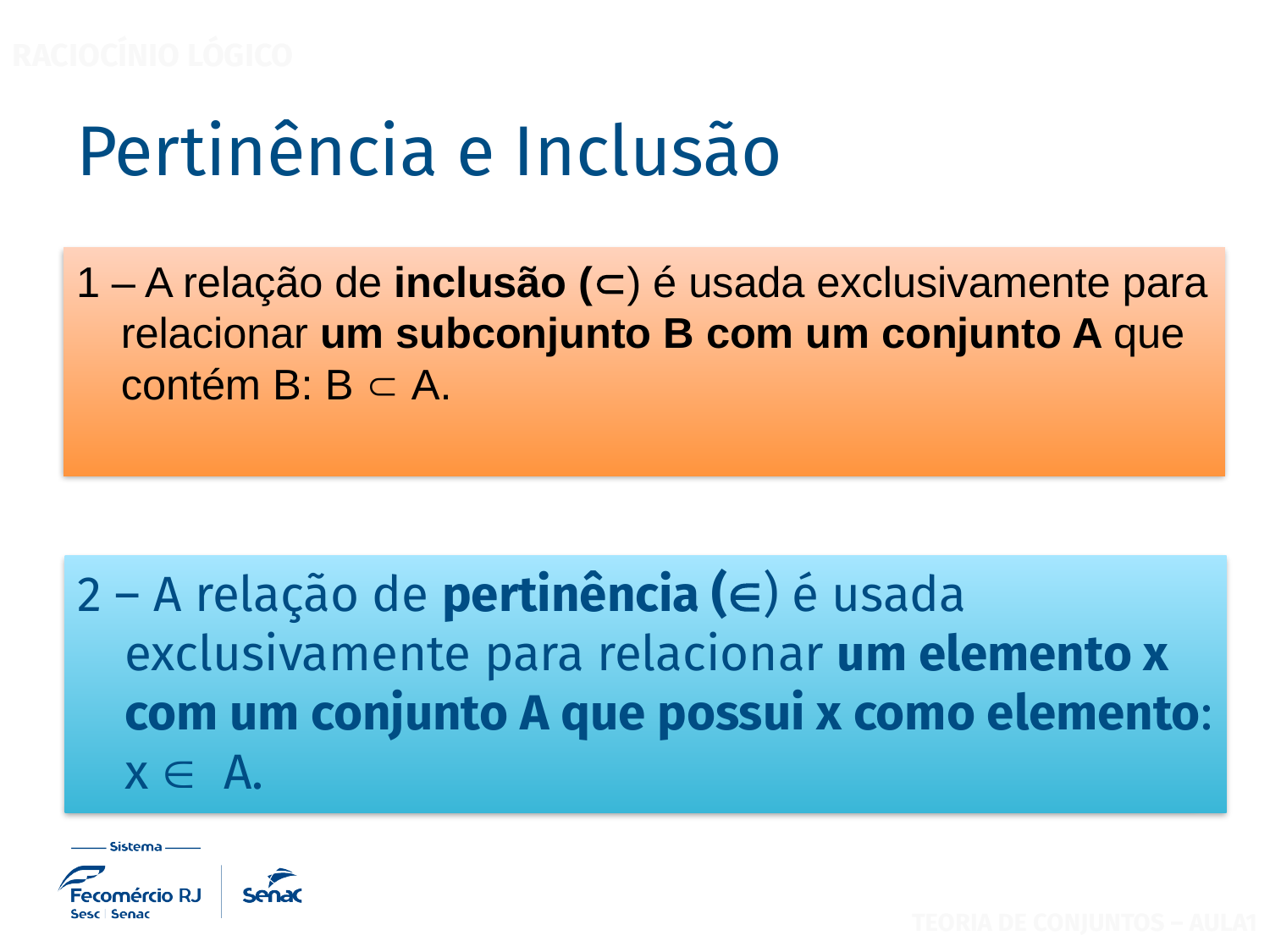

# Pertinência e Inclusão
1 – A relação de inclusão (⊂) é usada exclusivamente para relacionar um subconjunto B com um conjunto A que contém B: B ⊂ A.

2 – A relação de pertinência (∈) é usada exclusivamente para relacionar um elemento x com um conjunto A que possui x como elemento: x ∈  A.